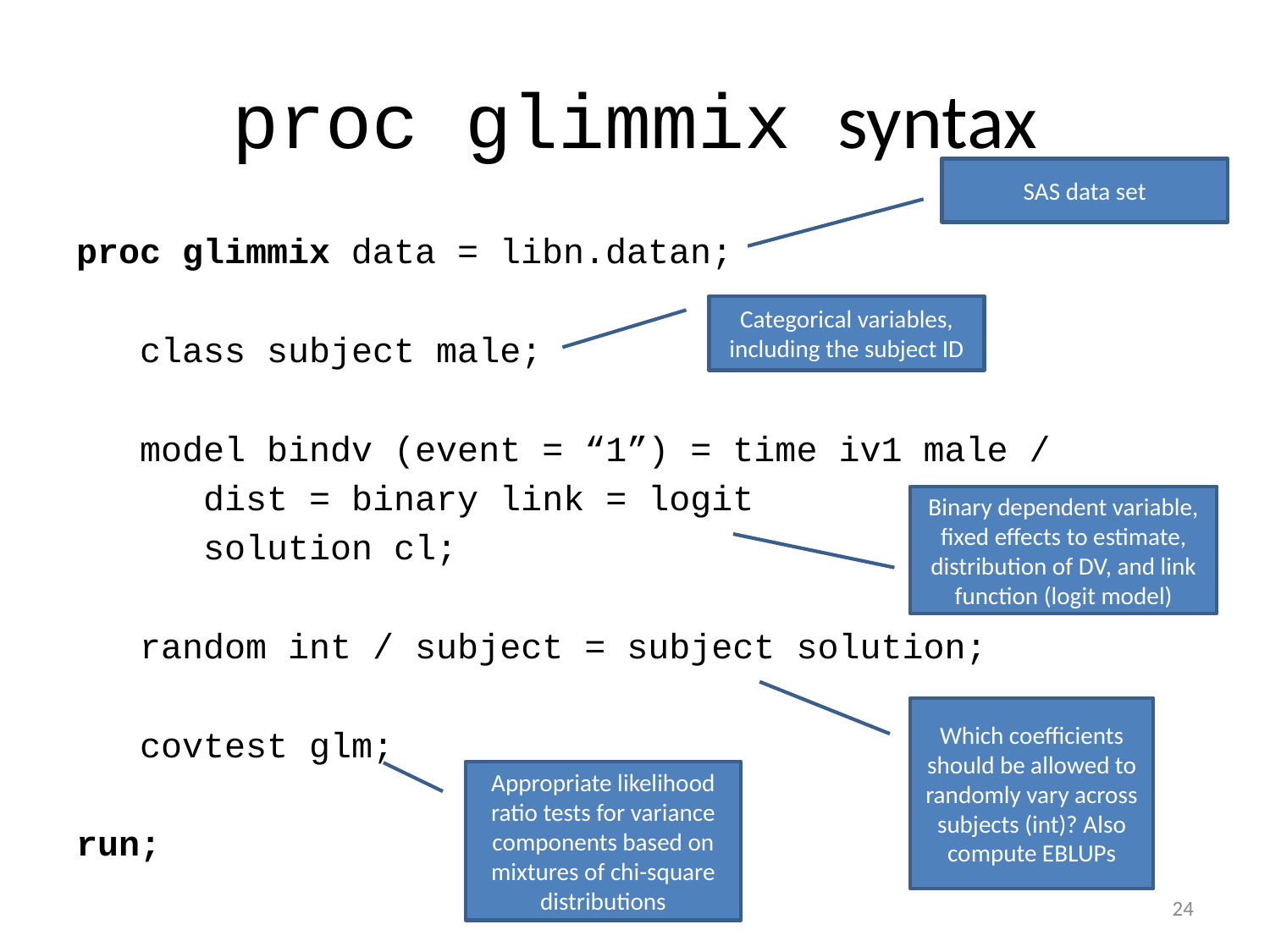

# proc glimmix syntax
SAS data set
proc glimmix data = libn.datan;

   class subject male;

   model bindv (event = “1”) = time iv1 male /
      dist = binary link = logit
      solution cl;

   random int / subject = subject solution;

   covtest glm;

run;

Categorical variables, including the subject ID
Binary dependent variable, fixed effects to estimate, distribution of DV, and link function (logit model)
Which coefficients should be allowed to randomly vary across subjects (int)? Also compute EBLUPs
Appropriate likelihood ratio tests for variance components based on mixtures of chi-square distributions
24